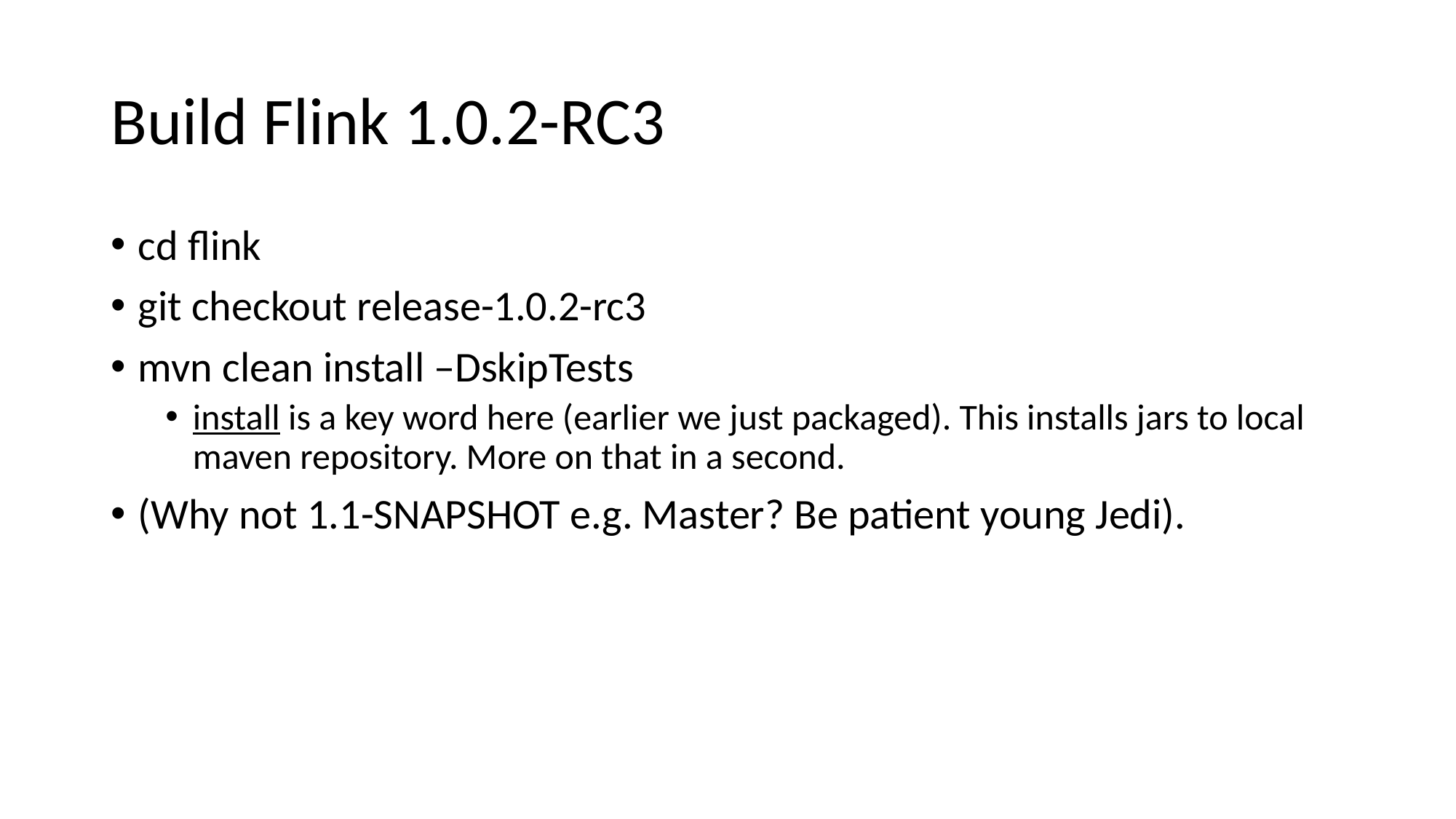

# Build Flink 1.0.2-RC3
cd flink
git checkout release-1.0.2-rc3
mvn clean install –DskipTests
install is a key word here (earlier we just packaged). This installs jars to local maven repository. More on that in a second.
(Why not 1.1-SNAPSHOT e.g. Master? Be patient young Jedi).